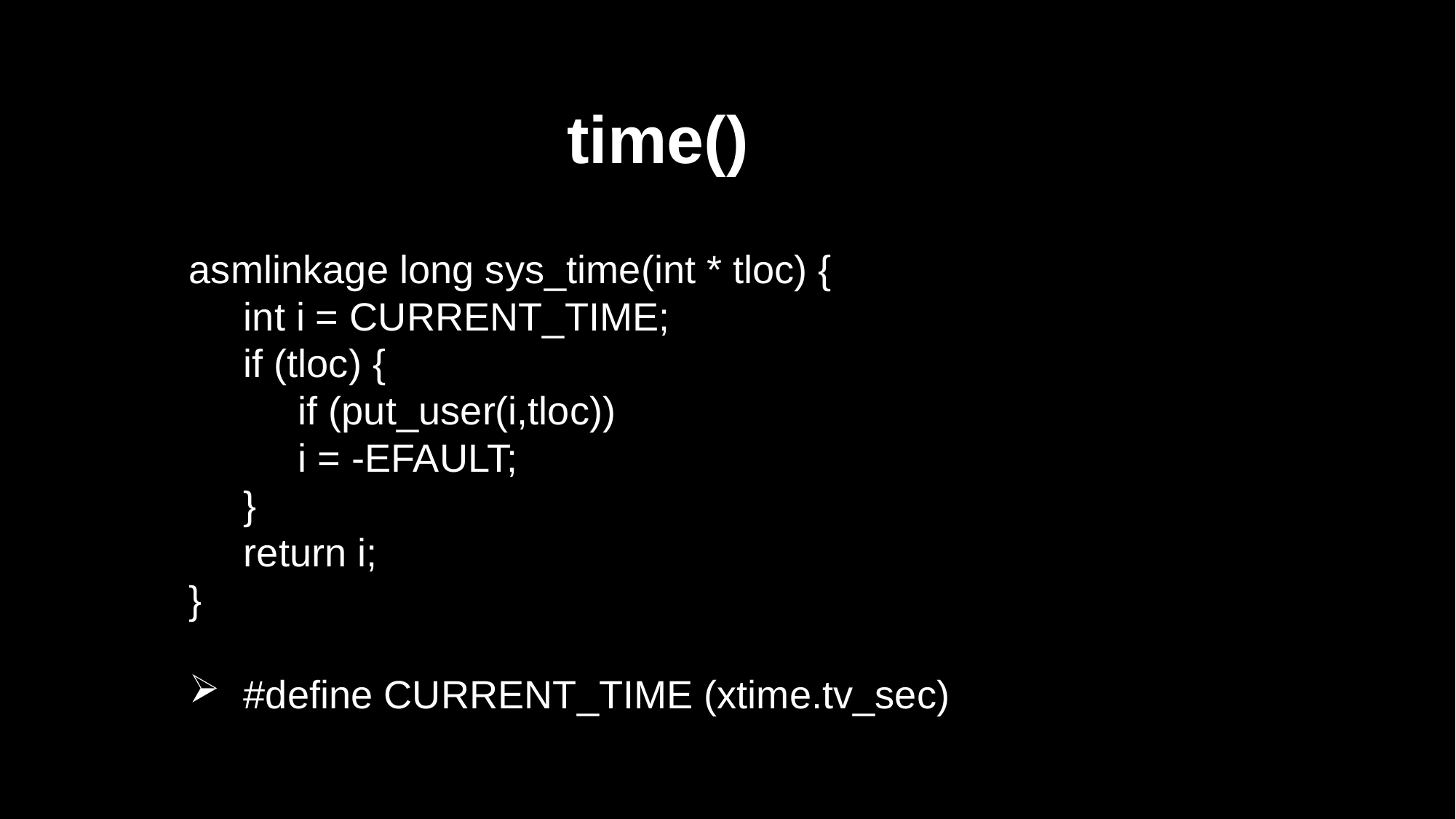

time()
asmlinkage long sys_time(int * tloc) {
int i = CURRENT_TIME;
if (tloc) {
if (put_user(i,tloc))
i = -EFAULT;
}
return i;
}

#define CURRENT_TIME (xtime.tv_sec)